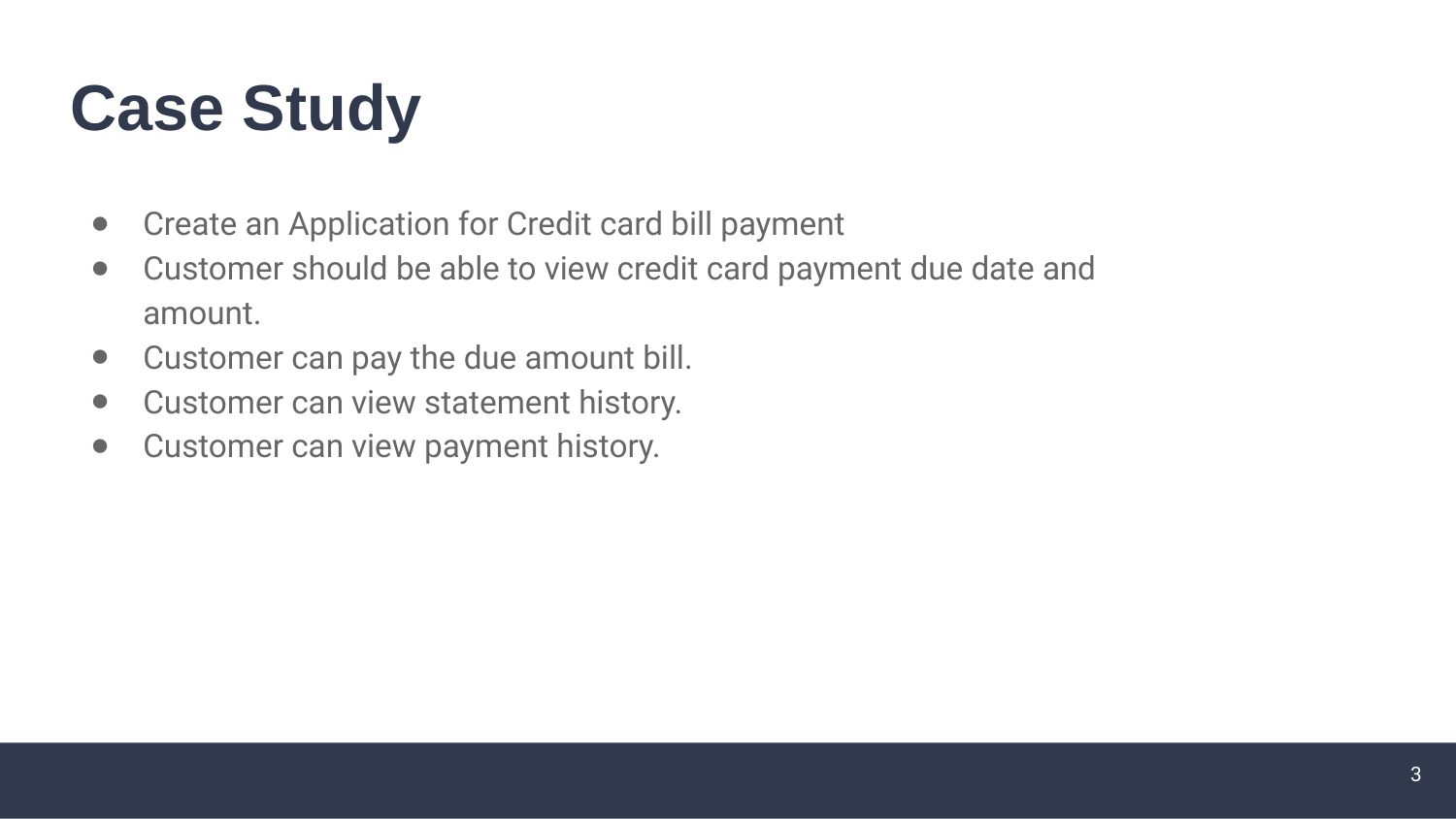

# Case Study
Create an Application for Credit card bill payment
Customer should be able to view credit card payment due date and amount.
Customer can pay the due amount bill.
Customer can view statement history.
Customer can view payment history.

3